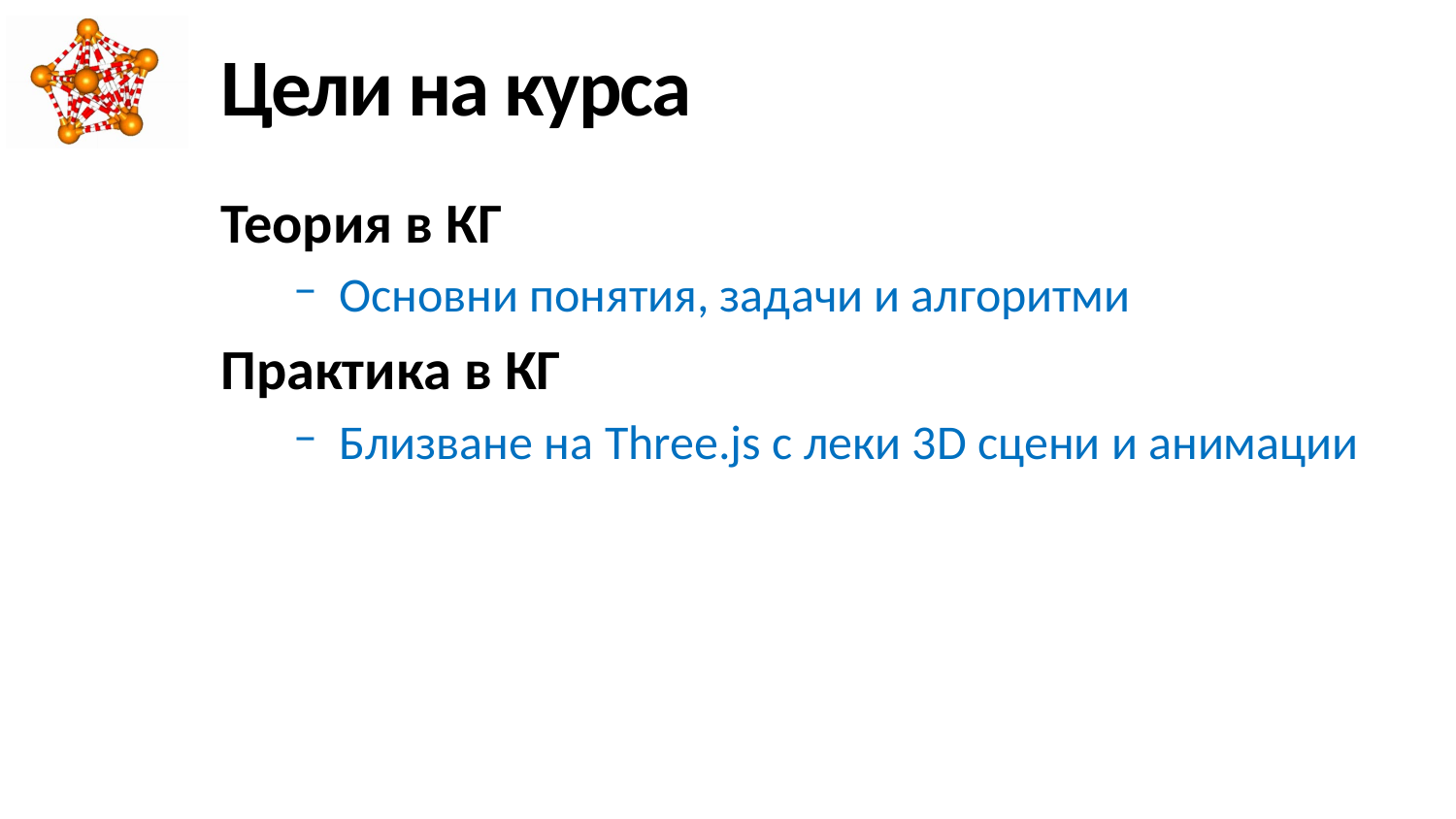

# Цели на курса
Теория в КГ
Основни понятия, задачи и алгоритми
Практика в КГ
Близване на Three.js с леки 3D сцени и анимации